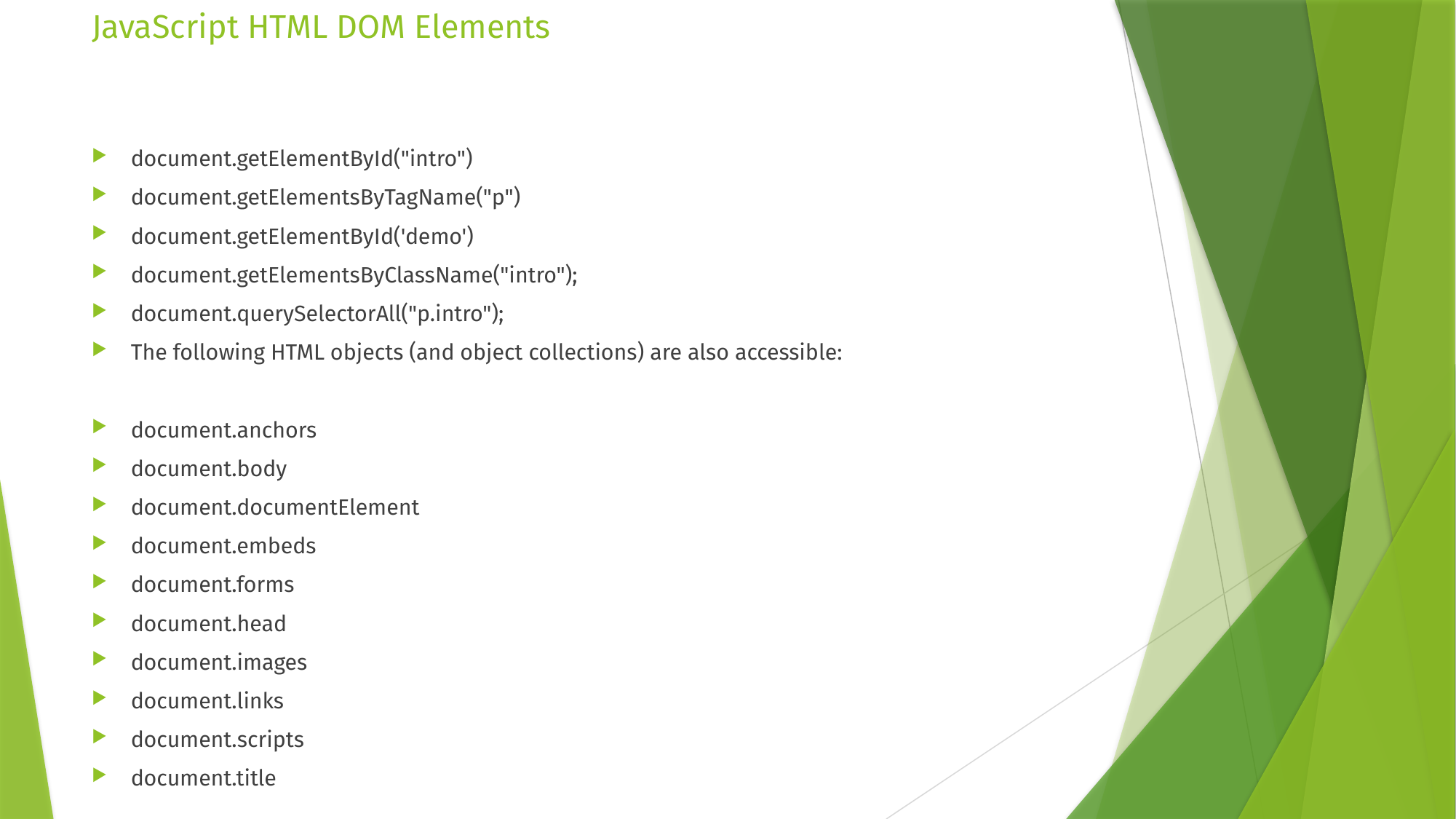

# JavaScript HTML DOM Elements
document.getElementById("intro")
document.getElementsByTagName("p")
document.getElementById('demo')
document.getElementsByClassName("intro");
document.querySelectorAll("p.intro");
The following HTML objects (and object collections) are also accessible:

document.anchors
document.body
document.documentElement
document.embeds
document.forms
document.head
document.images
document.links
document.scripts
document.title